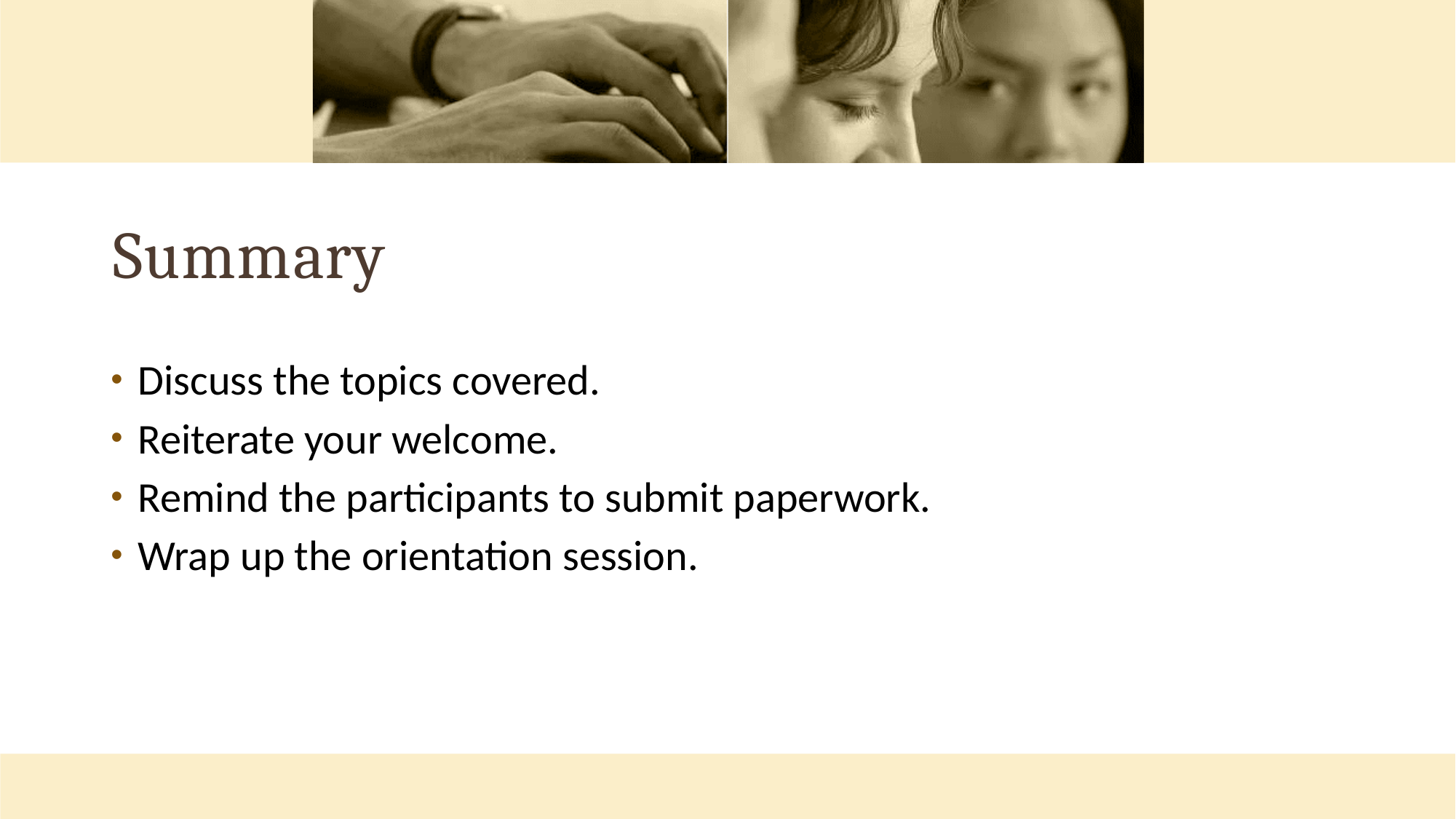

# Summary
Discuss the topics covered.
Reiterate your welcome.
Remind the participants to submit paperwork.
Wrap up the orientation session.